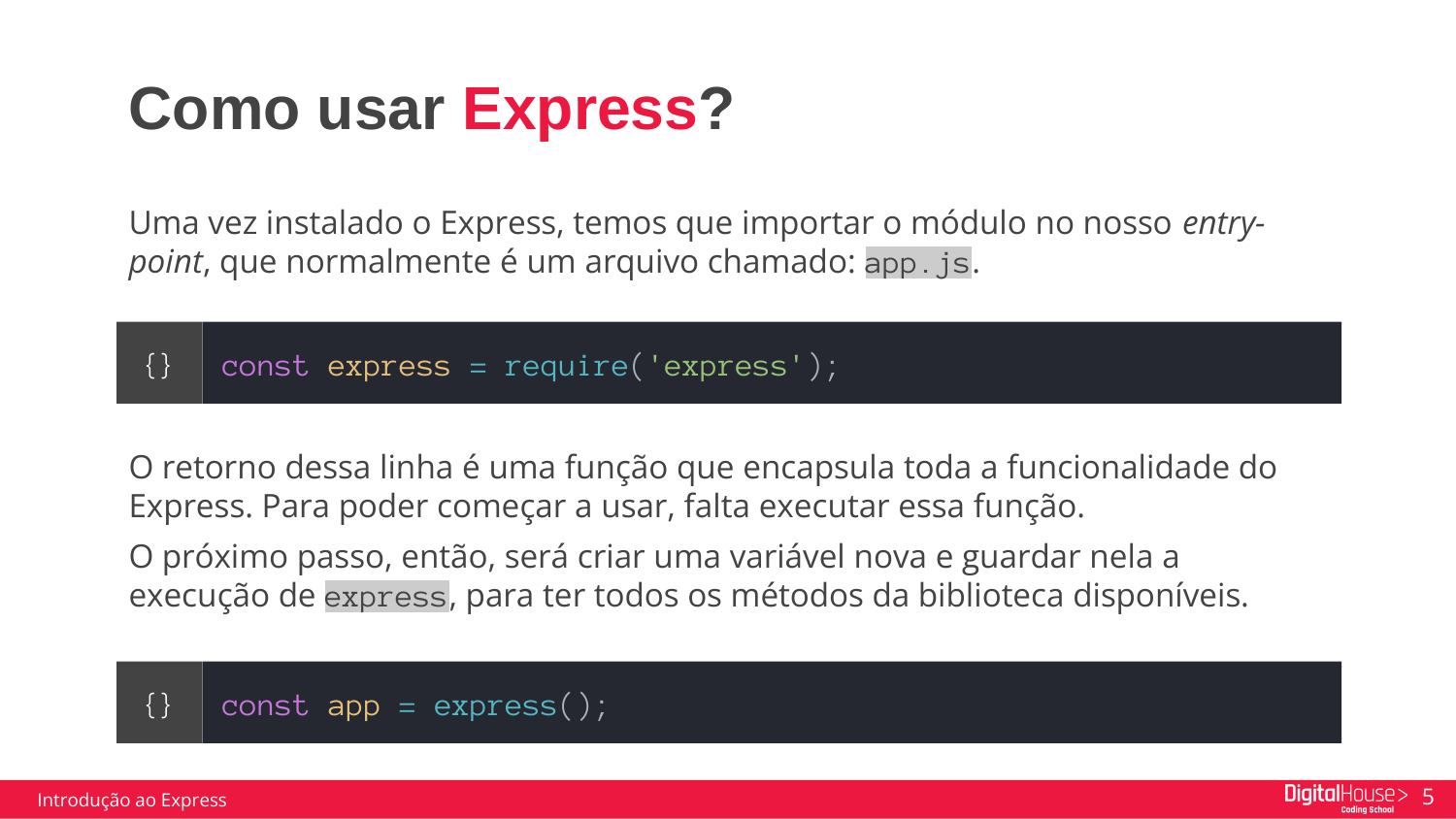

Como usar Express?
Uma vez instalado o Express, temos que importar o módulo no nosso entry-point, que normalmente é um arquivo chamado: app.js.

O retorno dessa linha é uma função que encapsula toda a funcionalidade do Express. Para poder começar a usar, falta executar essa função.
O próximo passo, então, será criar uma variável nova e guardar nela a execução de express, para ter todos os métodos da biblioteca disponíveis.
const express = require('express');
{}
const app = express();
{}
5
Introdução ao Express